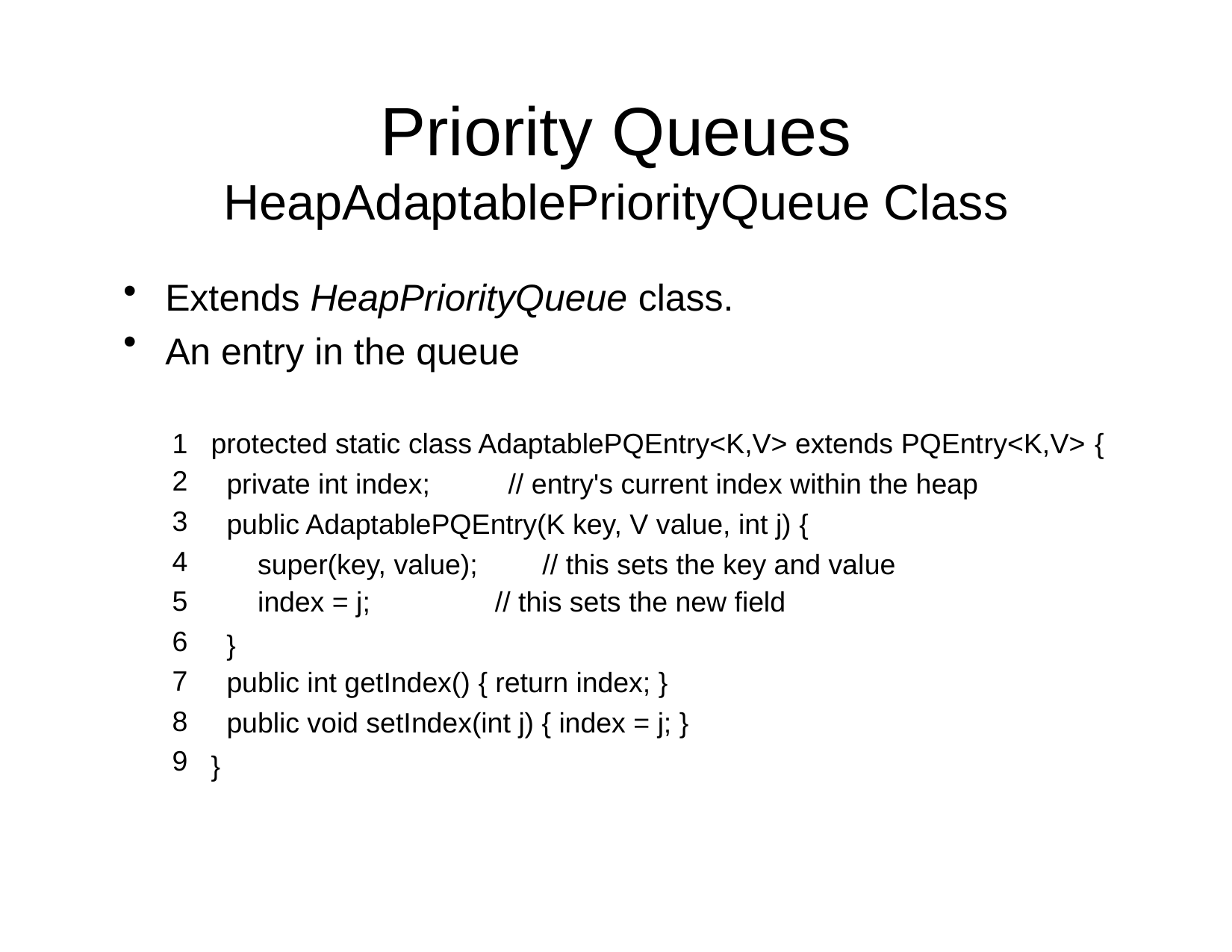

Priority
Queues
HeapAdaptablePriorityQueue
Extends HeapPriorityQueue class. An entry in the queue
Class
•
•
1
2
3
4
5
6
7
8
9
protected static class AdaptablePQEntry<K,V> extends PQEntry<K,V>
{
private int index;
// entry's current index within the heap
public AdaptablePQEntry(K key, V value, int j) {
super(key, value);
index = j;
// this sets the key and value
// this sets the new field
}
public int getIndex() { return index; }
public void setIndex(int j) { index = j; }
}